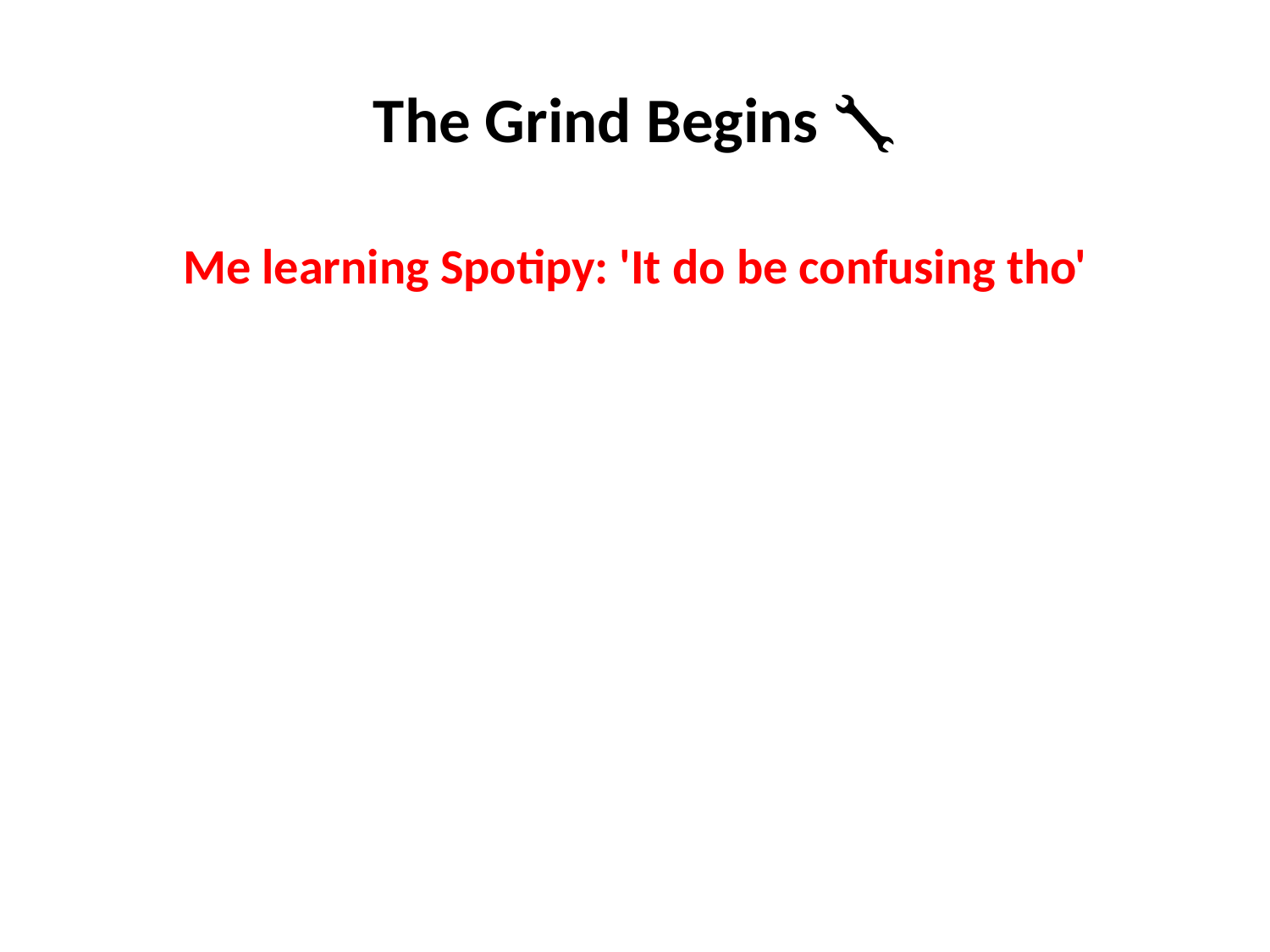

# The Grind Begins 🔧

Me learning Spotipy: 'It do be confusing tho'